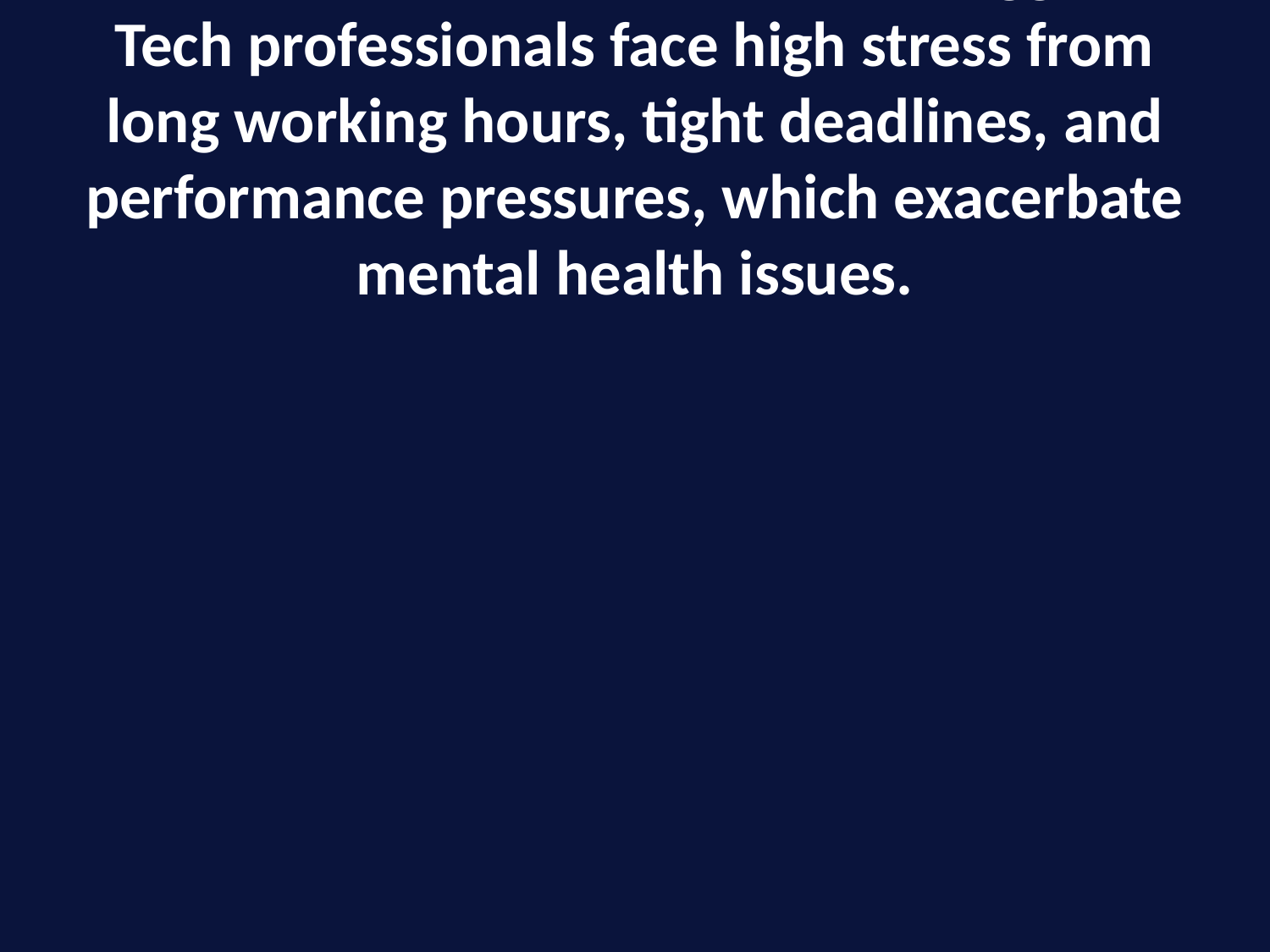

# Prevalence of Mental Health Struggles: Tech professionals face high stress from long working hours, tight deadlines, and performance pressures, which exacerbate mental health issues.